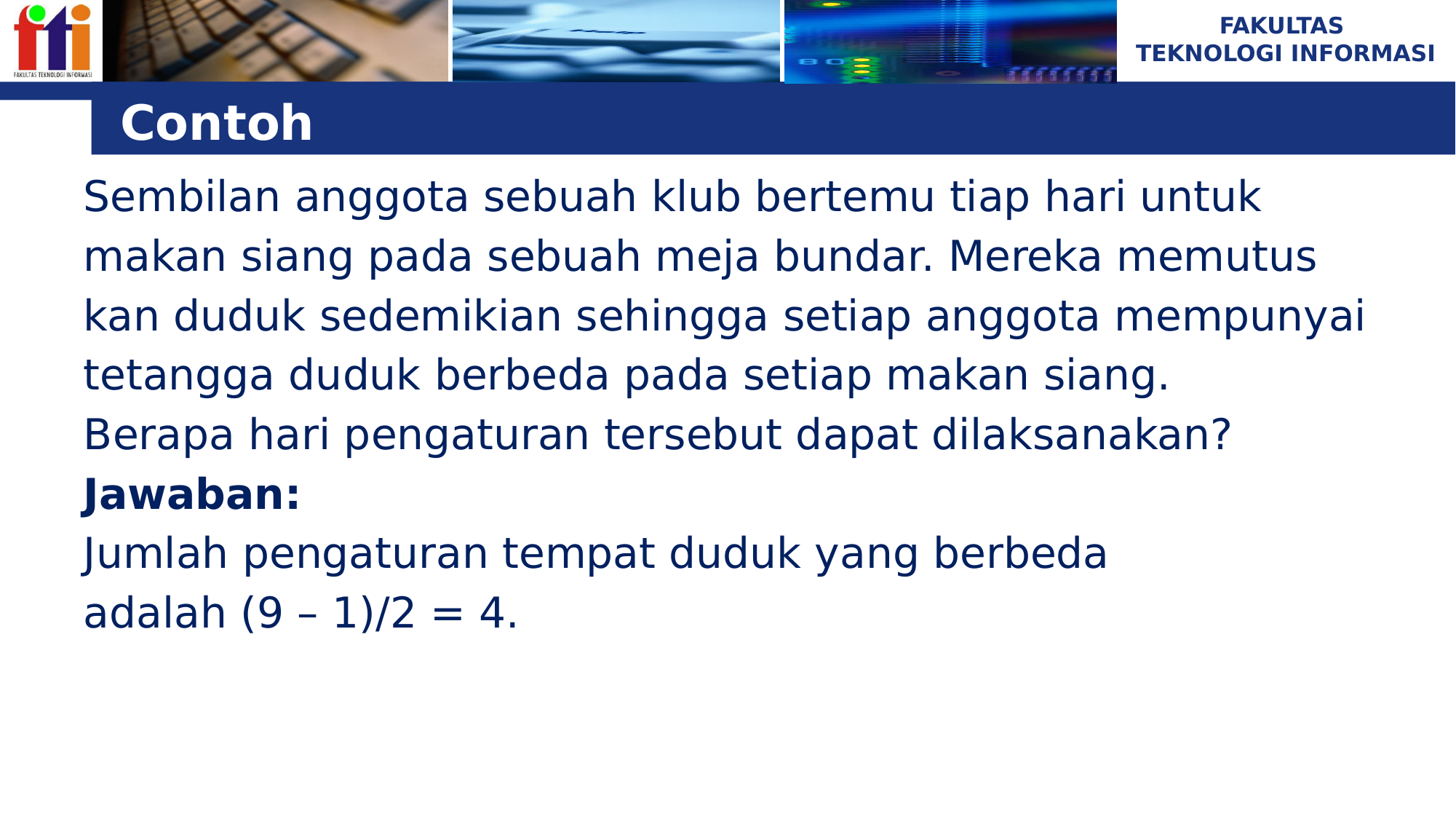

# Contoh
Sembilan anggota sebuah klub bertemu tiap hari untuk
makan siang pada sebuah meja bundar. Mereka memutus
kan duduk sedemikian sehingga setiap anggota mempunyai
tetangga duduk berbeda pada setiap makan siang.
Berapa hari pengaturan tersebut dapat dilaksanakan?
Jawaban:
Jumlah pengaturan tempat duduk yang berbeda
adalah (9 – 1)/2 = 4.